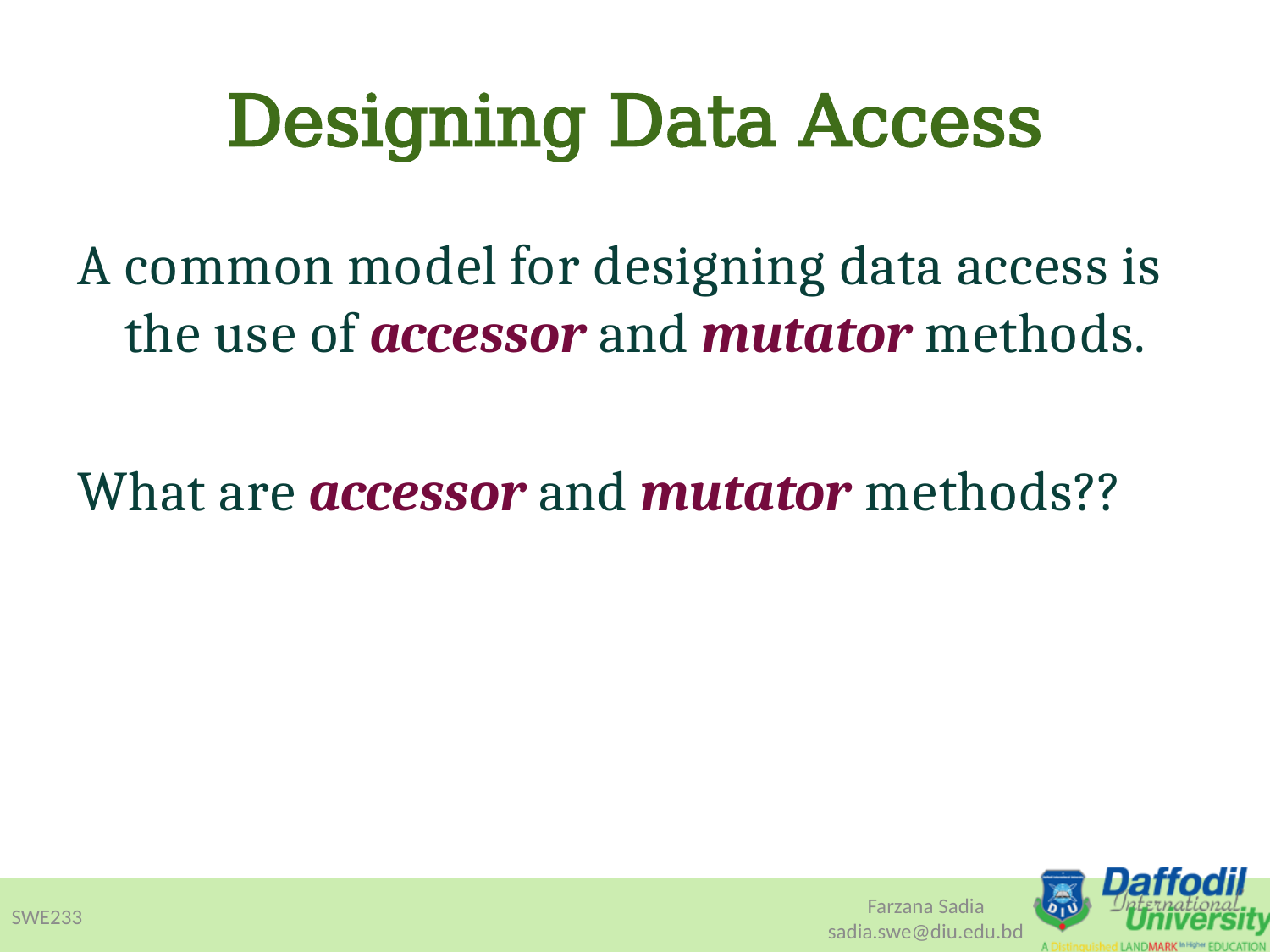

# Designing Data Access
A common model for designing data access is the use of accessor and mutator methods.

What are accessor and mutator methods??